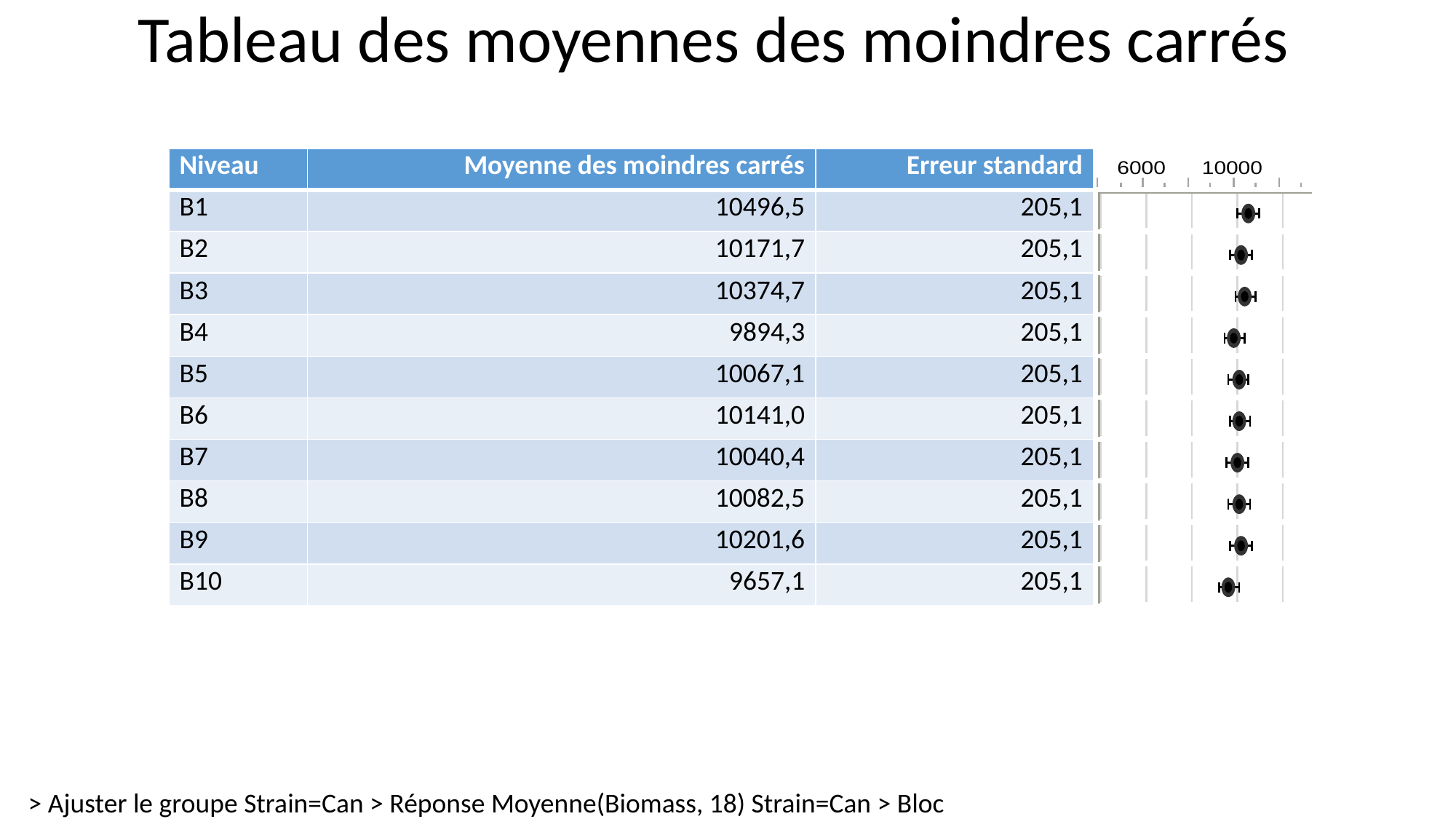

# Tableau des moyennes des moindres carrés
| Niveau | Moyenne des moindres carrés | Erreur standard |  |
| --- | --- | --- | --- |
| B1 | 10496,5 | 205,1 |  |
| B2 | 10171,7 | 205,1 |  |
| B3 | 10374,7 | 205,1 |  |
| B4 | 9894,3 | 205,1 |  |
| B5 | 10067,1 | 205,1 |  |
| B6 | 10141,0 | 205,1 |  |
| B7 | 10040,4 | 205,1 |  |
| B8 | 10082,5 | 205,1 |  |
| B9 | 10201,6 | 205,1 |  |
| B10 | 9657,1 | 205,1 |  |
> Ajuster le groupe Strain=Can > Réponse Moyenne(Biomass, 18) Strain=Can > Bloc